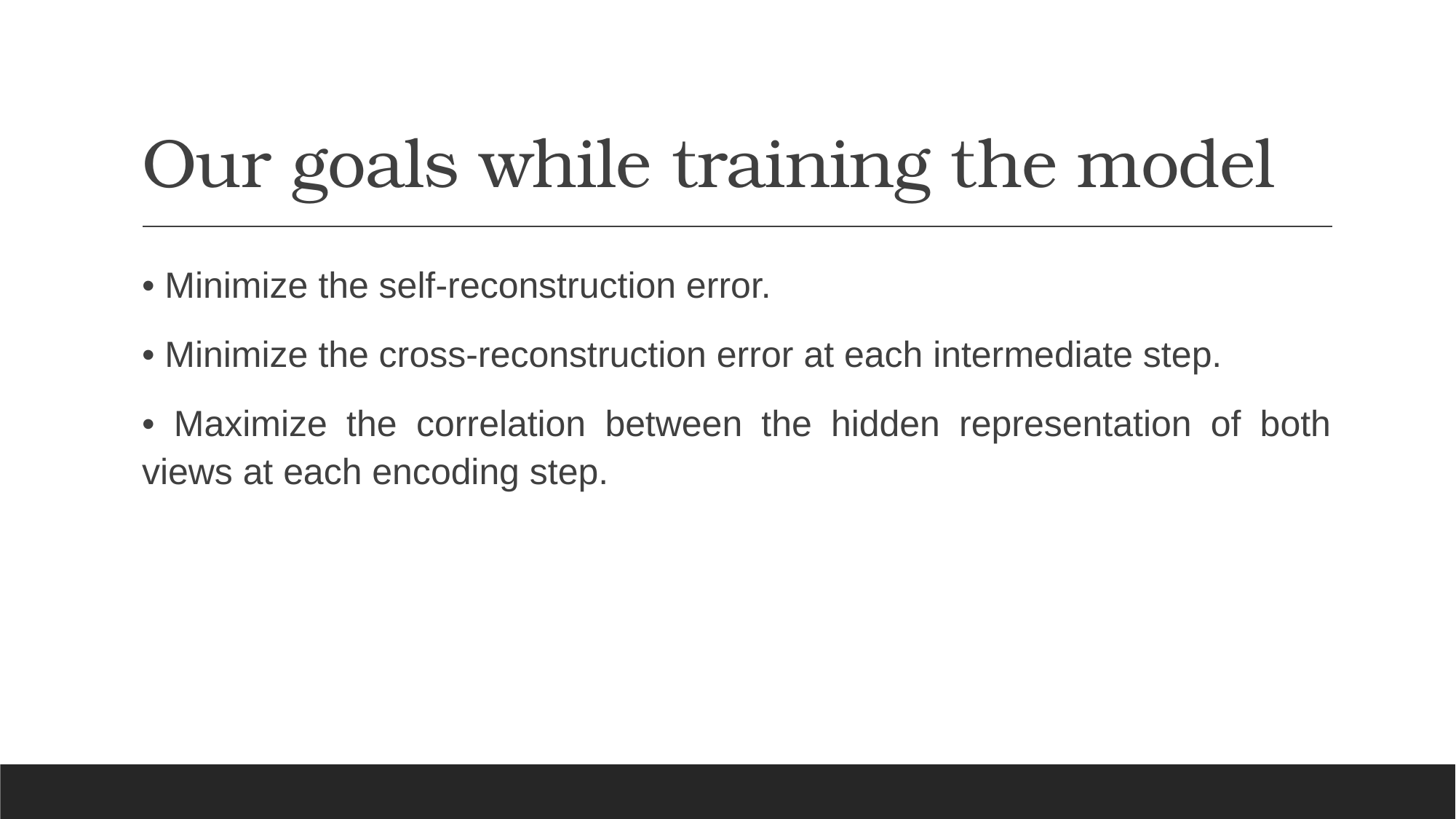

# Our goals while training the model
• Minimize the self-reconstruction error.
• Minimize the cross-reconstruction error at each intermediate step.
• Maximize the correlation between the hidden representation of both views at each encoding step.